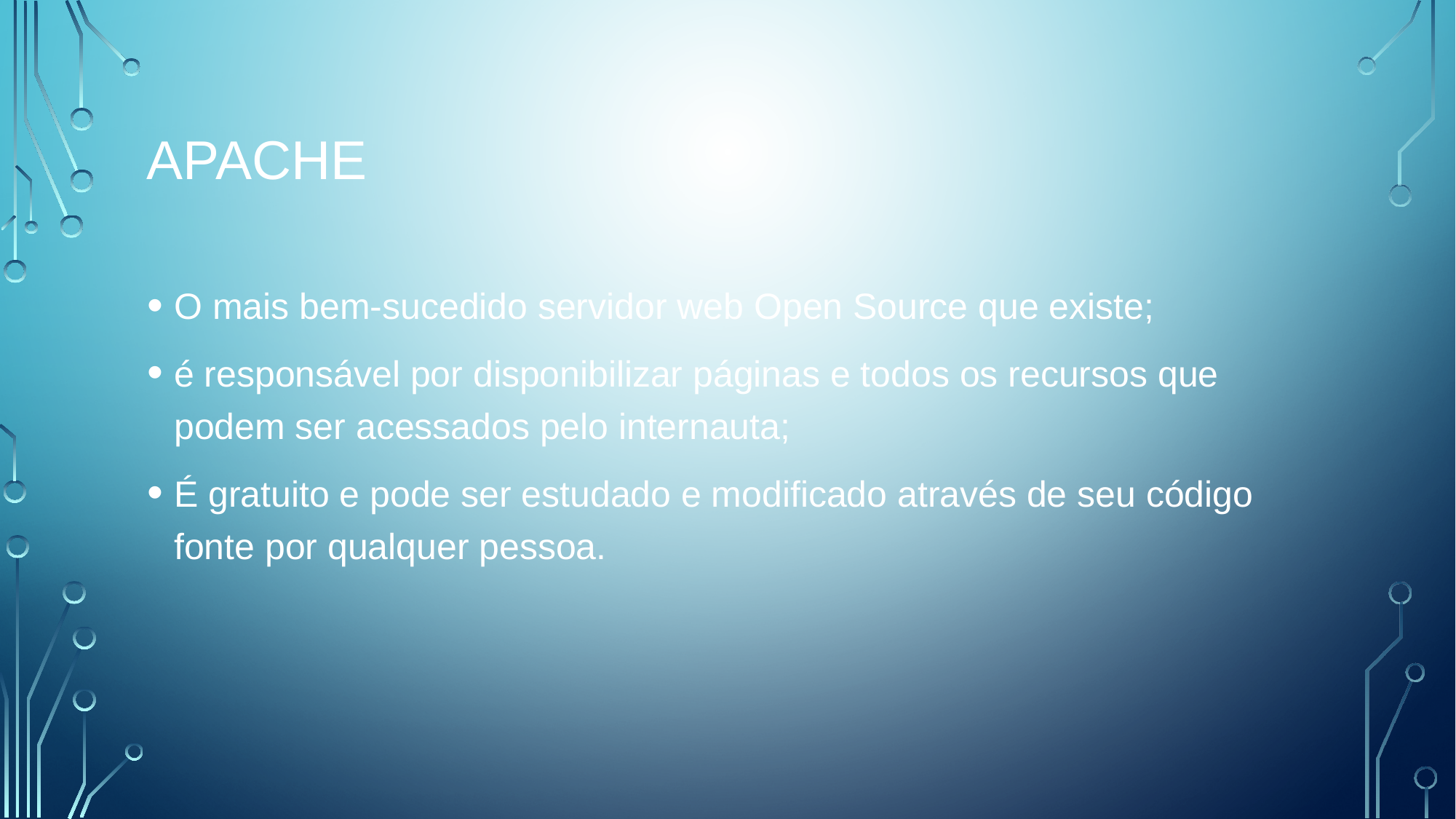

Apache
O mais bem-sucedido servidor web Open Source que existe;
é responsável por disponibilizar páginas e todos os recursos que podem ser acessados pelo internauta;
É gratuito e pode ser estudado e modificado através de seu código fonte por qualquer pessoa.